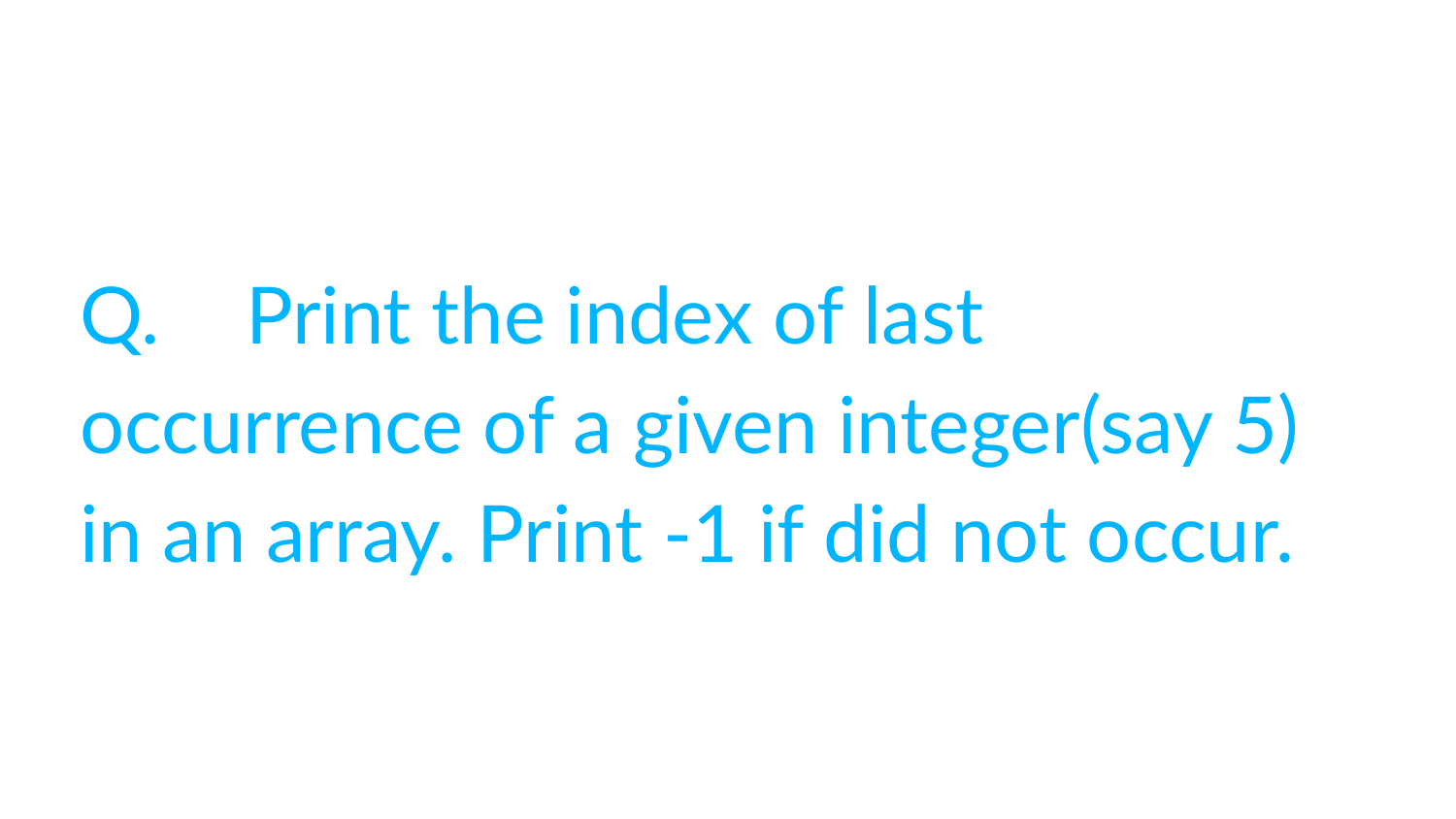

Q.	 Print the index of last occurrence of a given integer(say 5) in an array. Print -1 if did not occur.